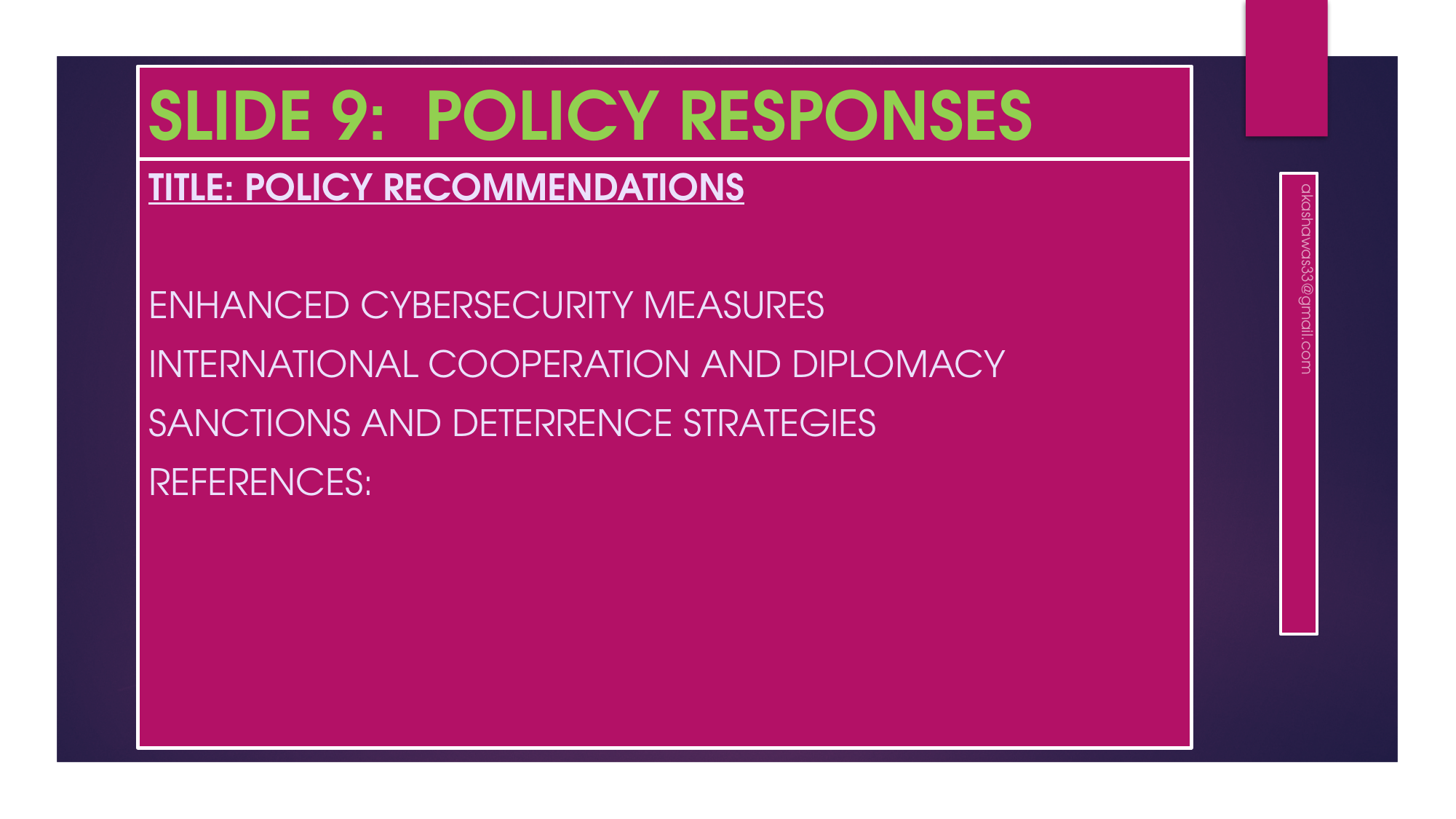

# SLIDE 9:  POLICY RESPONSES
Title: Policy Recommendations

Enhanced Cybersecurity Measures
International Cooperation and Diplomacy
Sanctions and Deterrence Strategies
References:

akashawas33@gmail.com